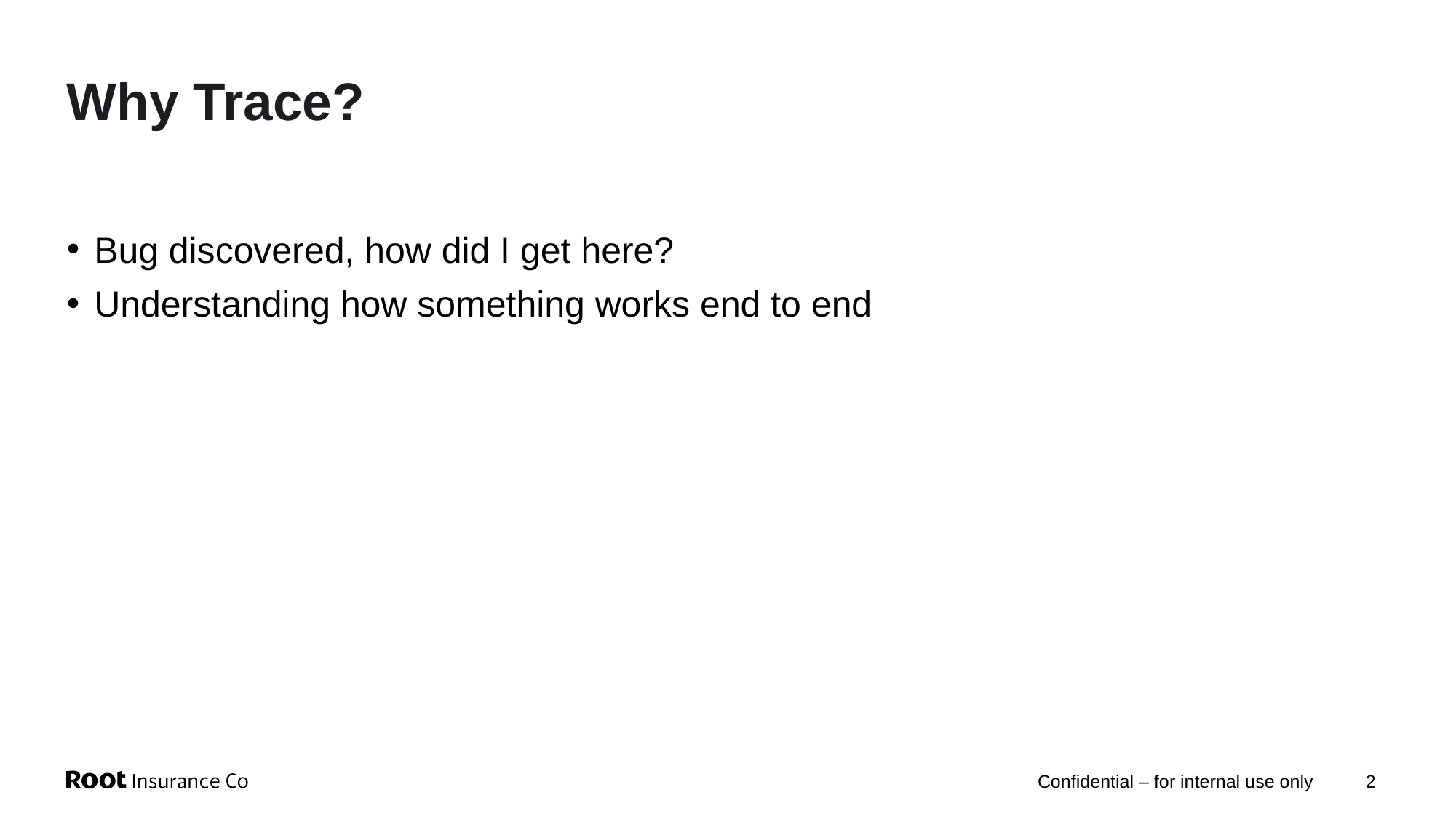

# Why Trace?
Bug discovered, how did I get here?
Understanding how something works end to end
Confidential – for internal use only
2